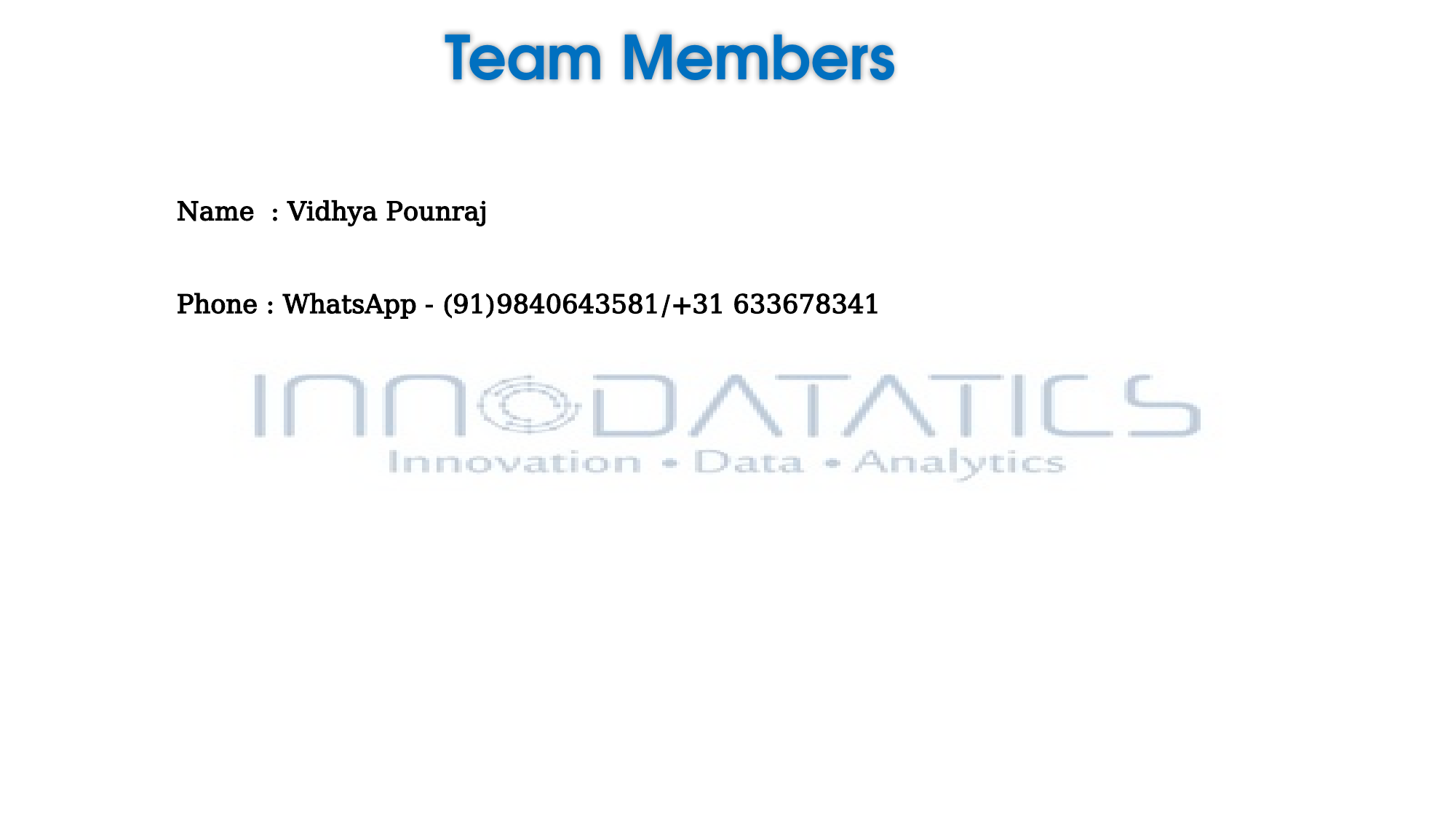

Team Members
Name  : Vidhya Pounraj

Phone : WhatsApp - (91)9840643581/+31 633678341